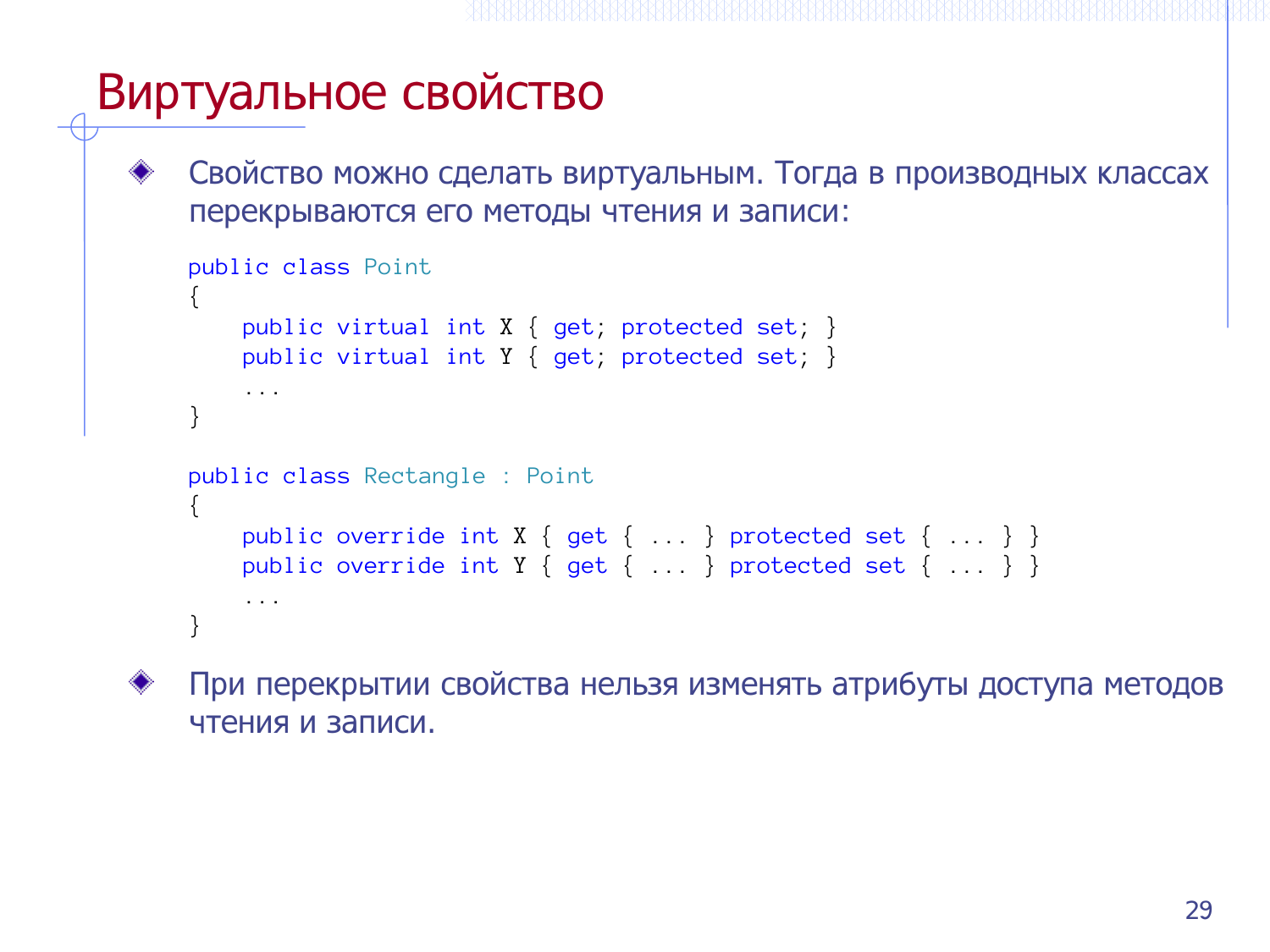

# Виртуальное свойство
Свойство можно сделать виртуальным. Тогда в производных классах перекрываются его методы чтения и записи:
public class Point
{
    public virtual int X { get; protected set; }
    public virtual int Y { get; protected set; }
    ...
}

public class Rectangle : Point
{
    public override int X { get { ... } protected set { ... } }
    public override int Y { get { ... } protected set { ... } }
    ...
}
При перекрытии свойства нельзя изменять атрибуты доступа методов чтения и записи.
29